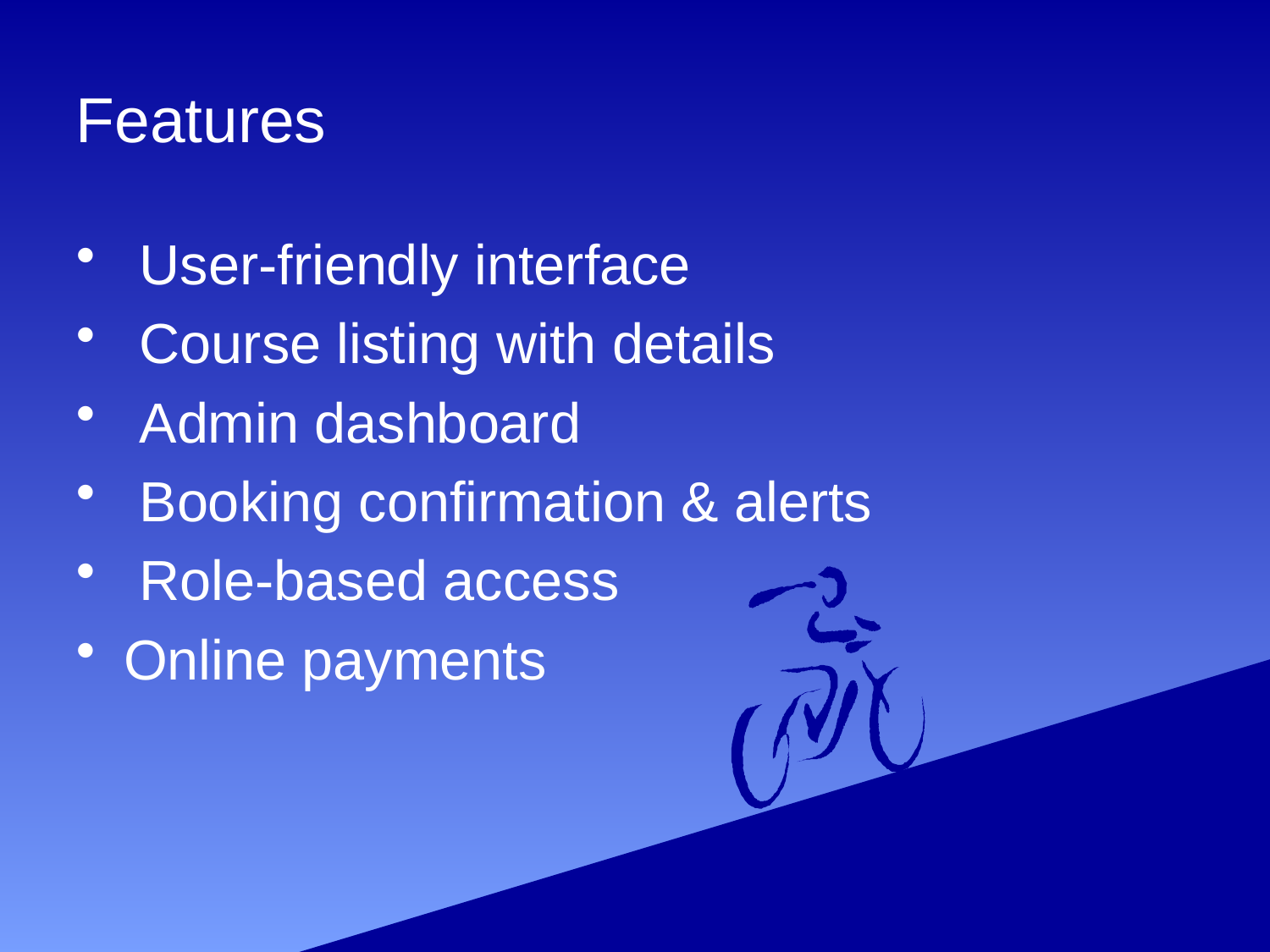

# Features
 User-friendly interface
 Course listing with details
 Admin dashboard
 Booking confirmation & alerts
 Role-based access
Online payments